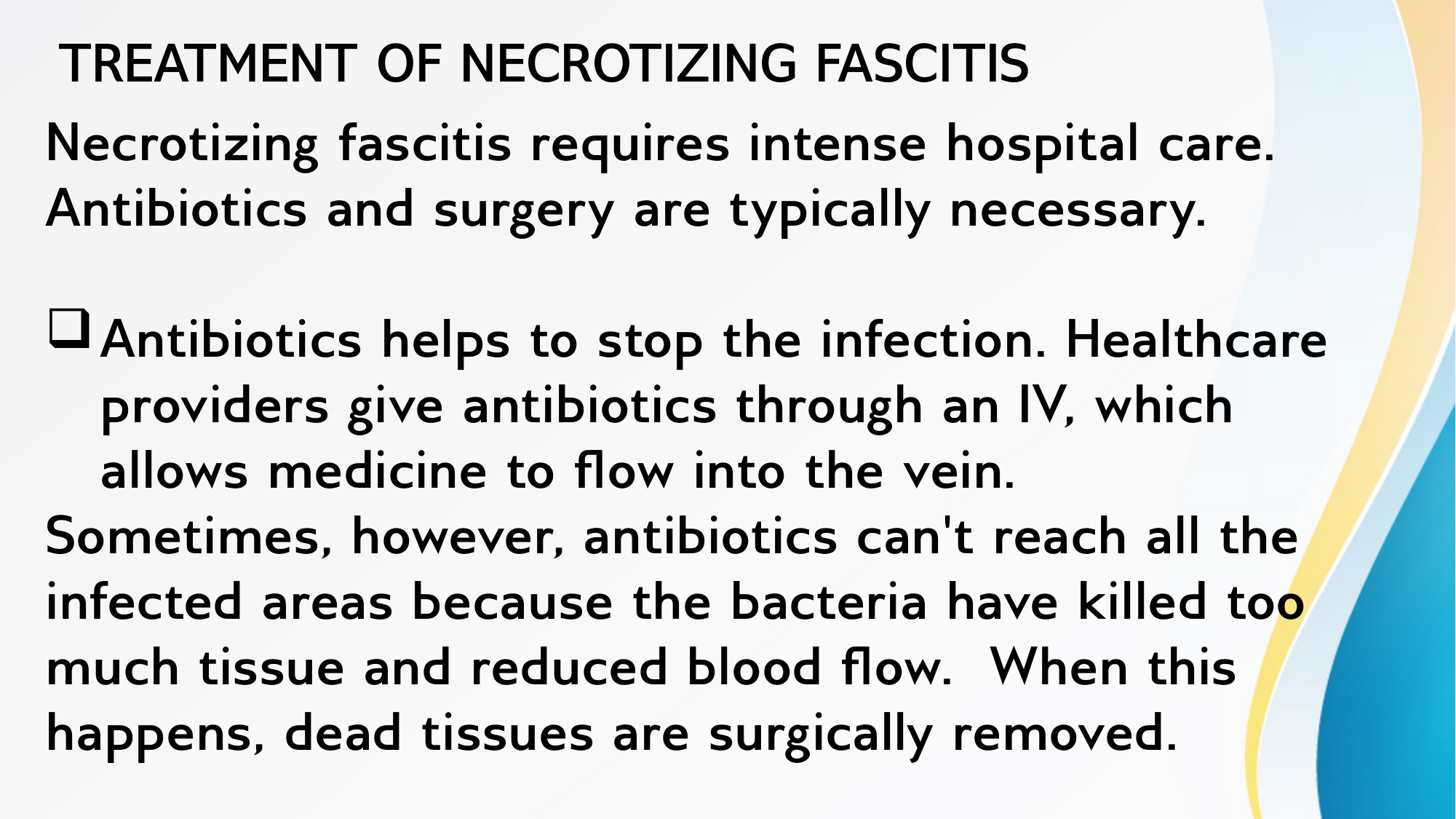

TREATMENT OF NECROTIZING FASCITIS
Necrotizing fascitis requires intense hospital care. Antibiotics and surgery are typically necessary.

Antibiotics helps to stop the infection. Healthcare providers give antibiotics through an IV, which allows medicine to flow into the vein.
Sometimes, however, antibiotics can't reach all the infected areas because the bacteria have killed too much tissue and reduced blood flow.  When this happens, dead tissues are surgically removed.